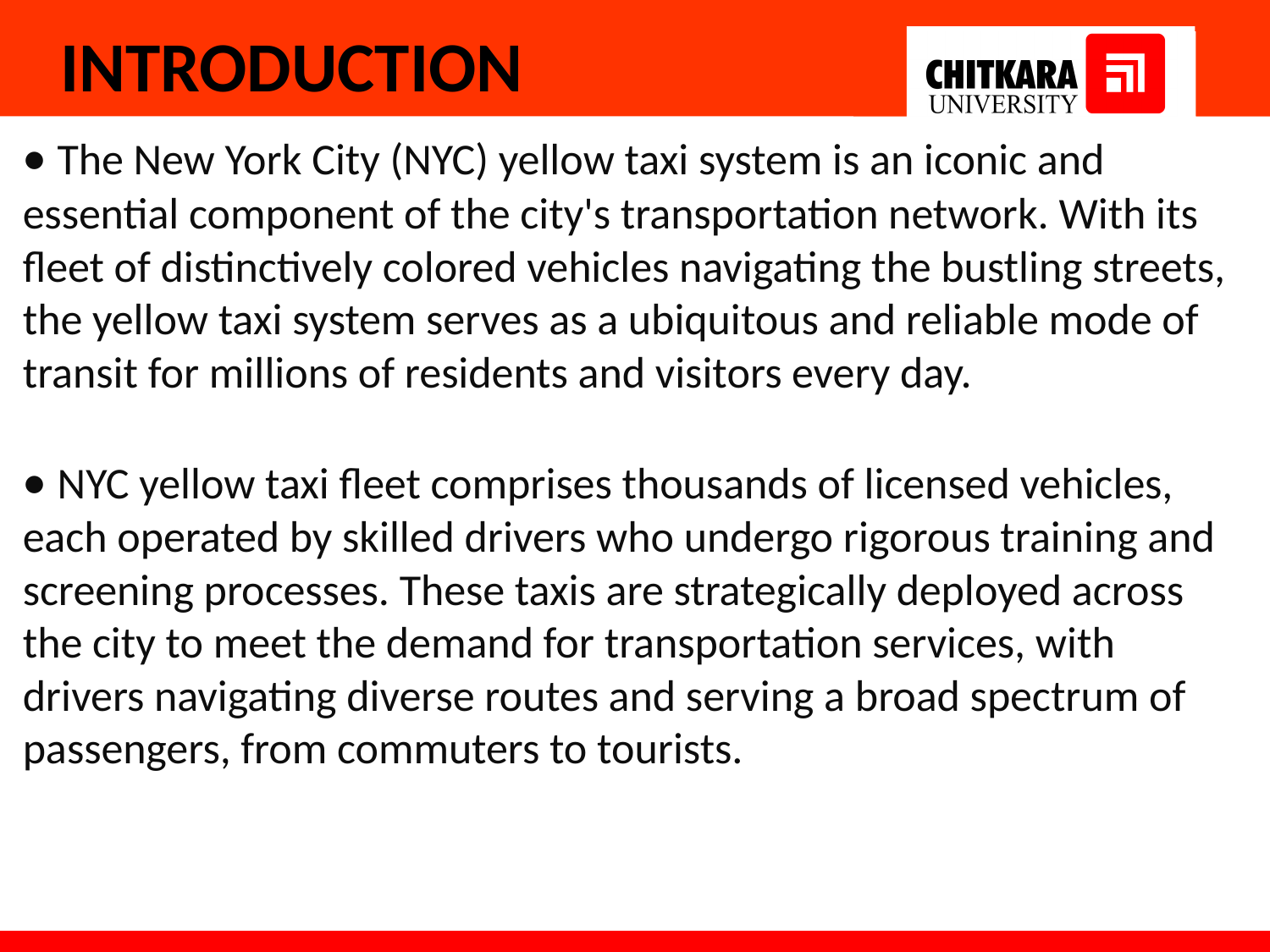

INTRODUCTION
• The New York City (NYC) yellow taxi system is an iconic and essential component of the city's transportation network. With its fleet of distinctively colored vehicles navigating the bustling streets, the yellow taxi system serves as a ubiquitous and reliable mode of transit for millions of residents and visitors every day.

• NYC yellow taxi fleet comprises thousands of licensed vehicles, each operated by skilled drivers who undergo rigorous training and screening processes. These taxis are strategically deployed across the city to meet the demand for transportation services, with drivers navigating diverse routes and serving a broad spectrum of passengers, from commuters to tourists.